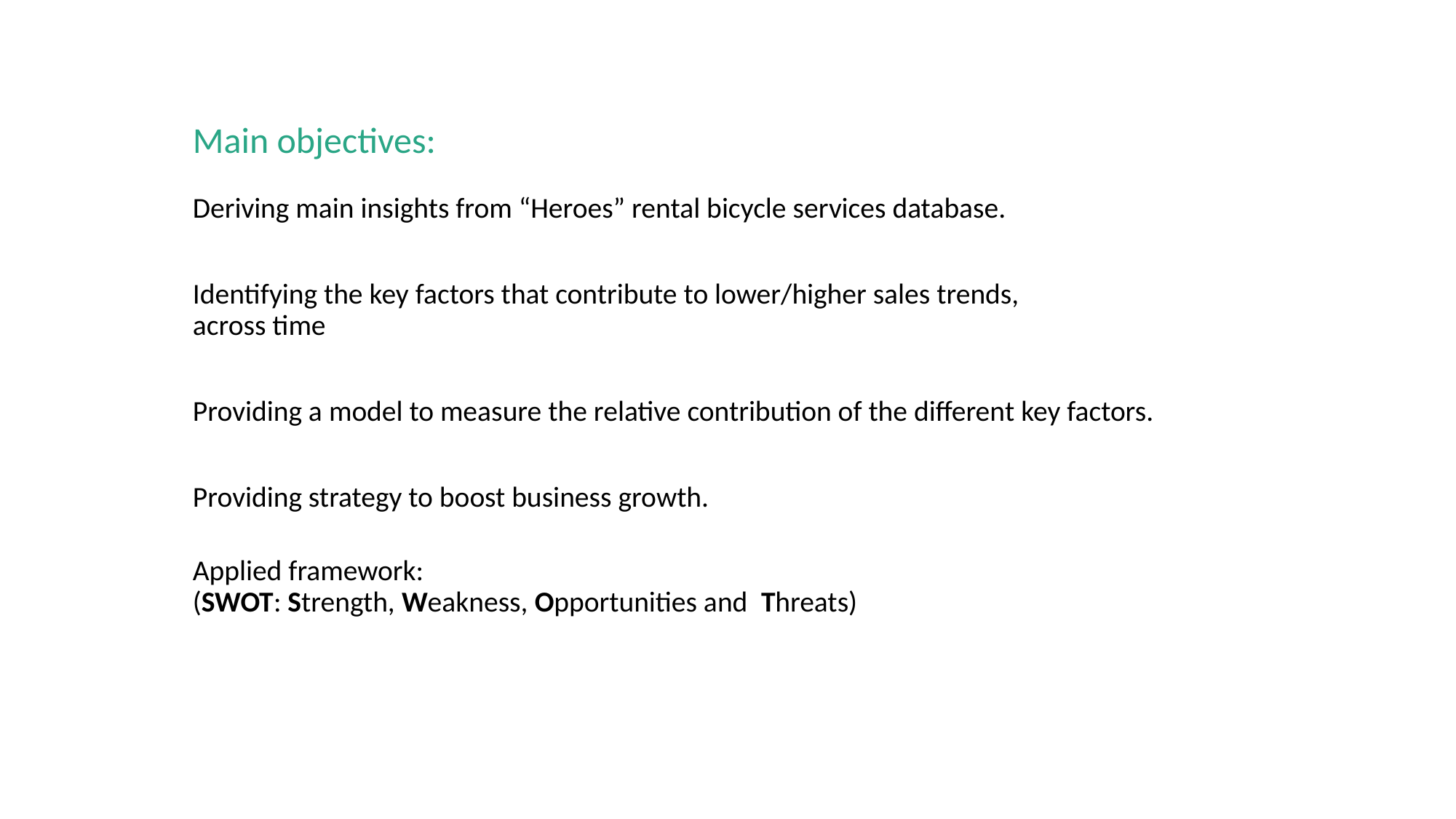

# Main objectives:
Deriving main insights from “Heroes” rental bicycle services database.

Identifying the key factors that contribute to lower/higher sales trends,
across time

Providing a model to measure the relative contribution of the different key factors.

Providing strategy to boost business growth.
Applied framework:
(SWOT: Strength, Weakness, Opportunities and  Threats)